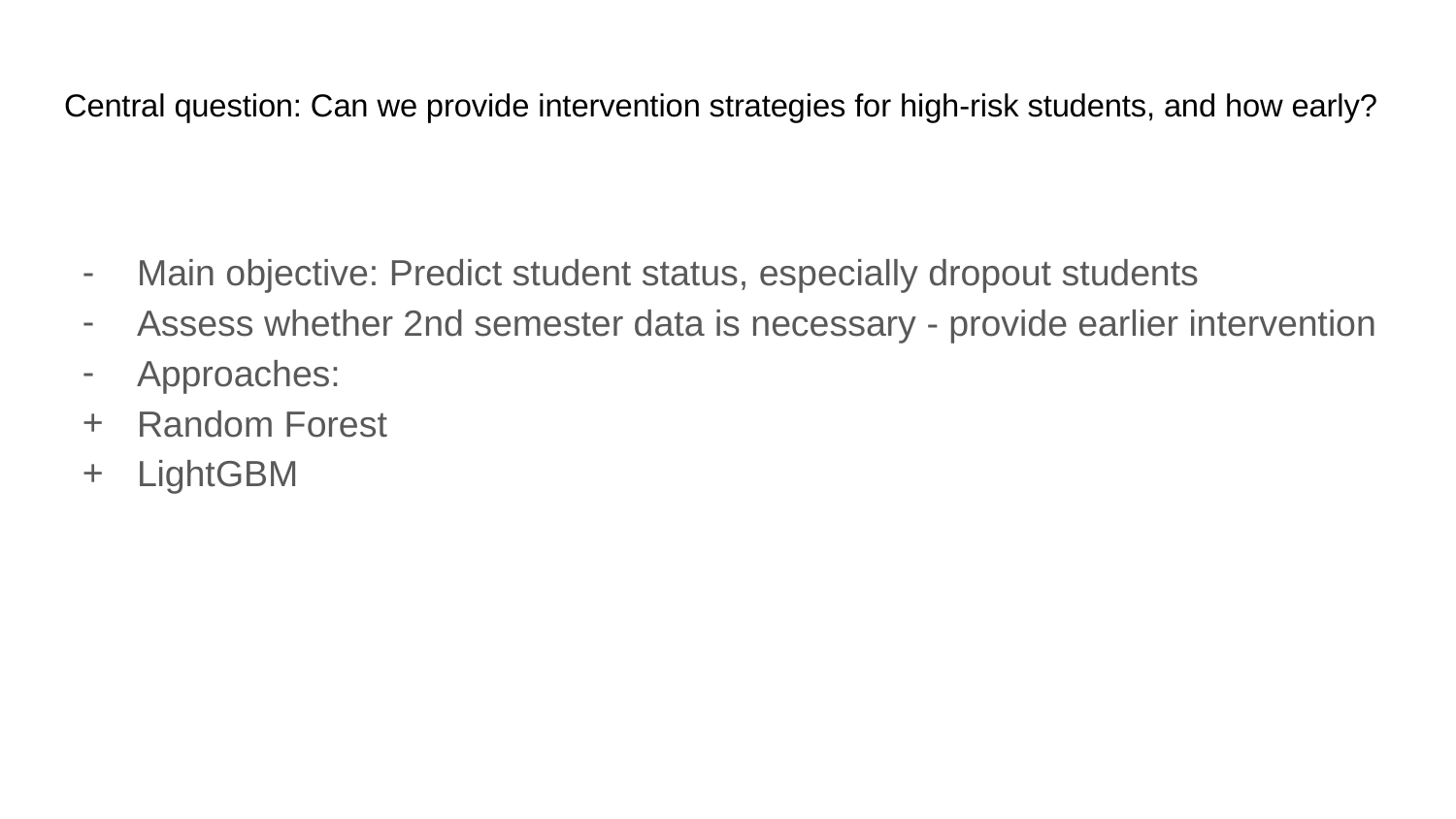

# Central question: Can we provide intervention strategies for high-risk students, and how early?
Main objective: Predict student status, especially dropout students
Assess whether 2nd semester data is necessary - provide earlier intervention
Approaches:
Random Forest
LightGBM